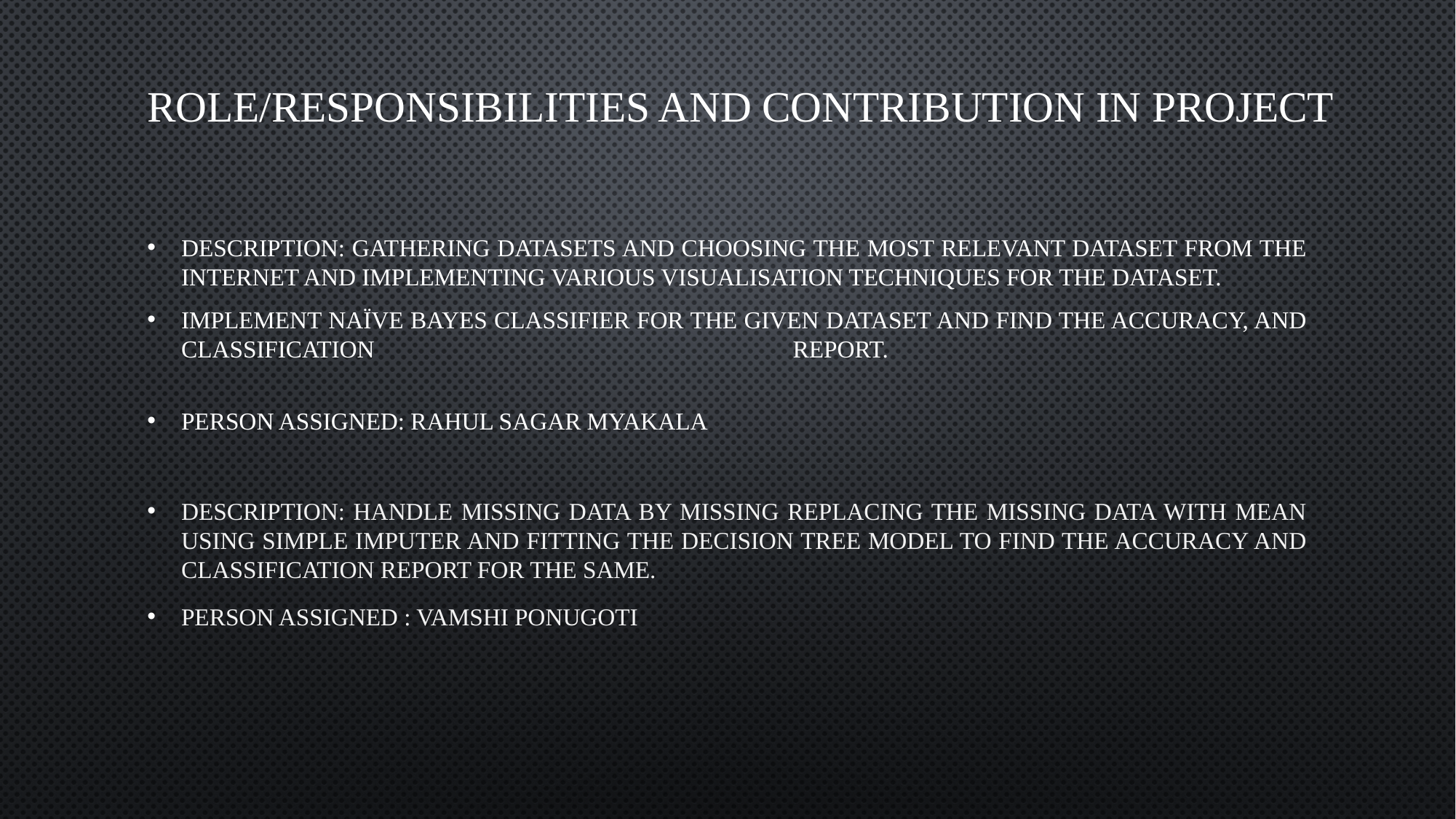

# Role/Responsibilities and Contribution in project
Description: Gathering datasets and choosing the most relevant dataset from the internet and implementing various visualisation techniques for the dataset.
Implement Naïve Bayes classifier for the given dataset and find the accuracy, and classification report.
Person Assigned: Rahul sagar myakala

Description: Handle missing data by missing replacing the missing data with mean using simple imputer and fitting the decision tree model to find the accuracy and classification report for the same.
Person Assigned : Vamshi Ponugoti